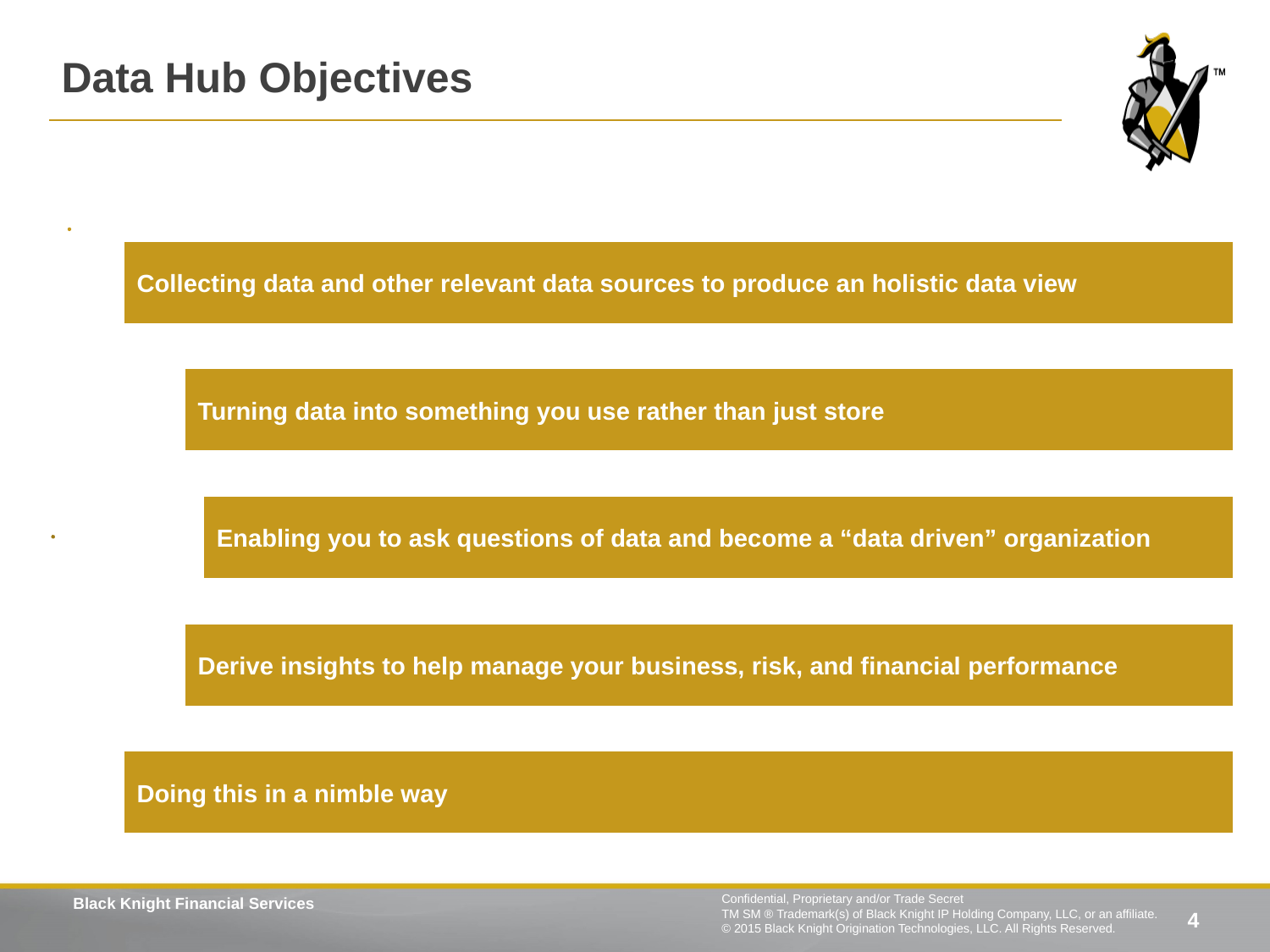

# Data Hub Objectives
Collecting data and other relevant data sources to produce an holistic data view
Turning data into something you use rather than just store
Derive insights to help manage your business, risk, and financial performance
Doing this in a nimble way
Enabling you to ask questions of data and become a “data driven” organization